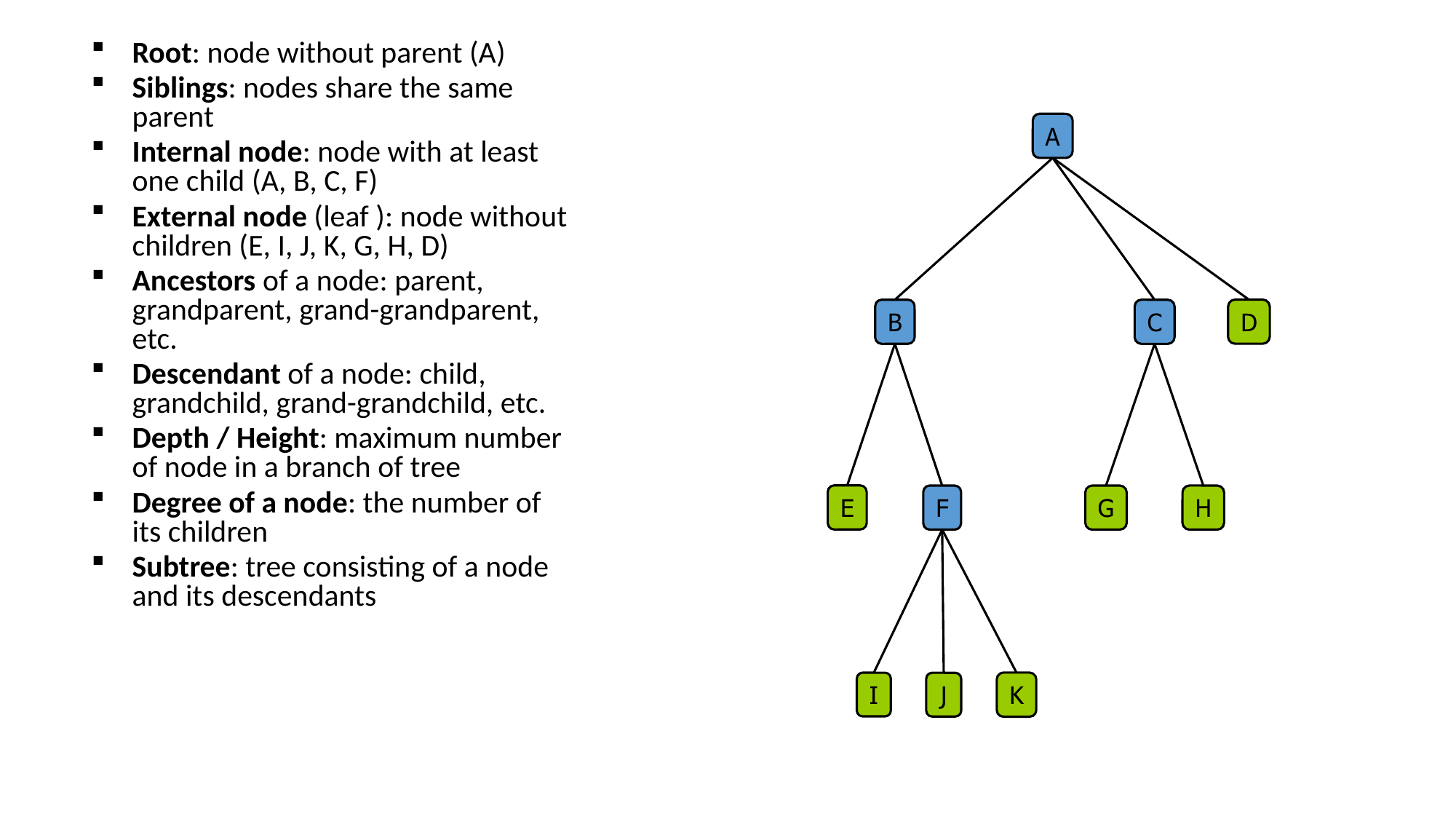

Root: node without parent (A)
Siblings: nodes share the same parent
Internal node: node with at least one child (A, B, C, F)
External node (leaf ): node without children (E, I, J, K, G, H, D)
Ancestors of a node: parent, grandparent, grand-grandparent, etc.
Descendant of a node: child, grandchild, grand-grandchild, etc.
Depth / Height: maximum number of node in a branch of tree
Degree of a node: the number of its children
Subtree: tree consisting of a node and its descendants

A
D
B
C
E
G
H
F
K
I
J